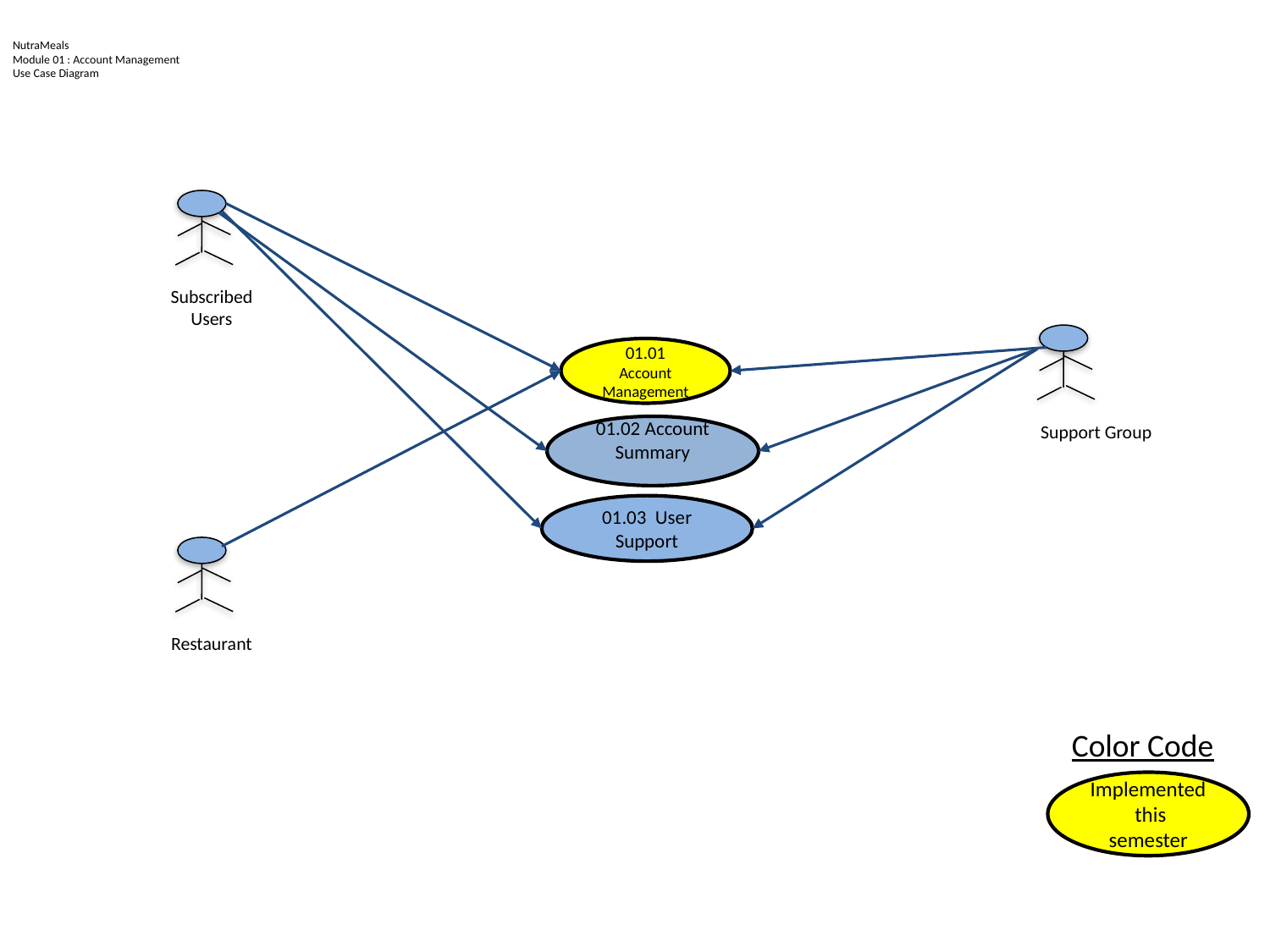

# NutraMeals Module 01 : Account Management Use Case Diagram

Subscribed Users

Support Group
01.01 Account Management
01.02 Account Summary

01.03  User Support

Restaurant
Color Code
Implemented  this semester